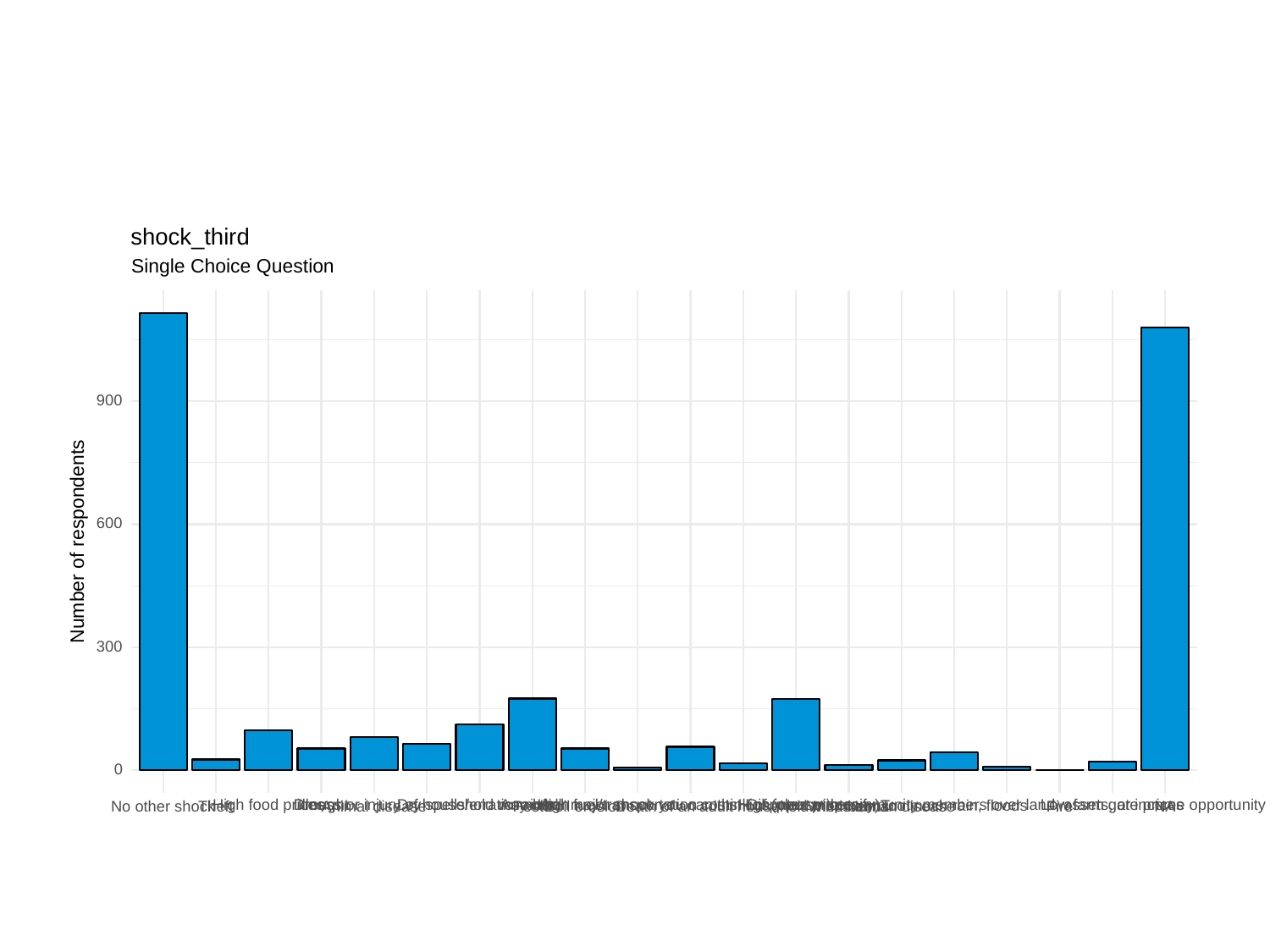

shock_third
Single Choice Question

900

600

Number of respondents

300

0

High food prices
Illness or injury of household member
Dry spells/erratic rainfall
Any other major shock you can think of (please specify)
High fuel/transportation costs
Low farm gate prices
Drought
High input prices
Disputes with community members over land, assets, or income opportunity
Too much rain, floods
Theft
Soil erosion
Death of an adult household member
No other shock
Animal disease
Pests
Windstorms
Human disease
Fire
NA